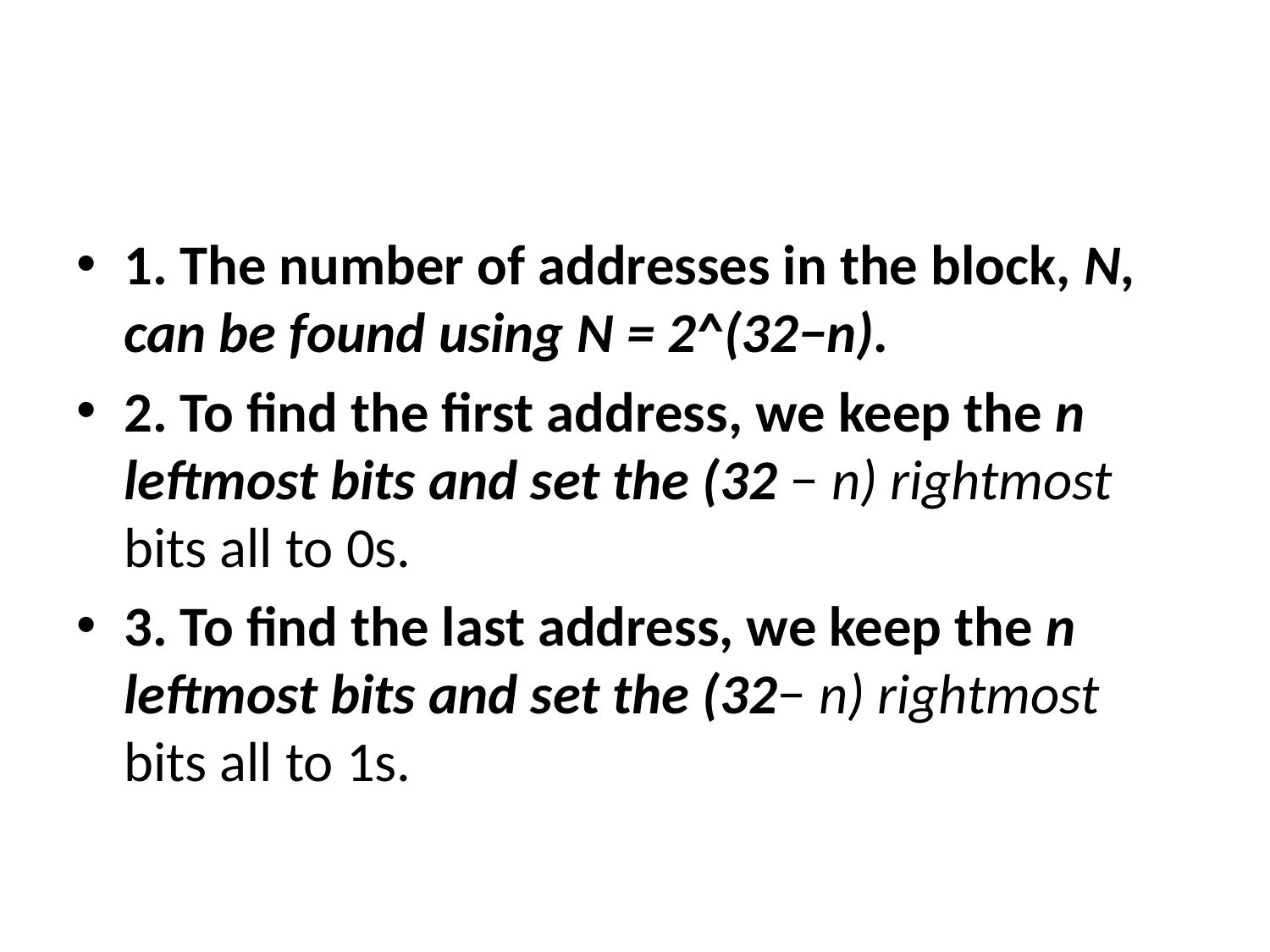

#
1. The number of addresses in the block, N, can be found using N = 2^(32−n).
2. To find the first address, we keep the n leftmost bits and set the (32 − n) rightmost bits all to 0s.
3. To find the last address, we keep the n leftmost bits and set the (32− n) rightmost bits all to 1s.